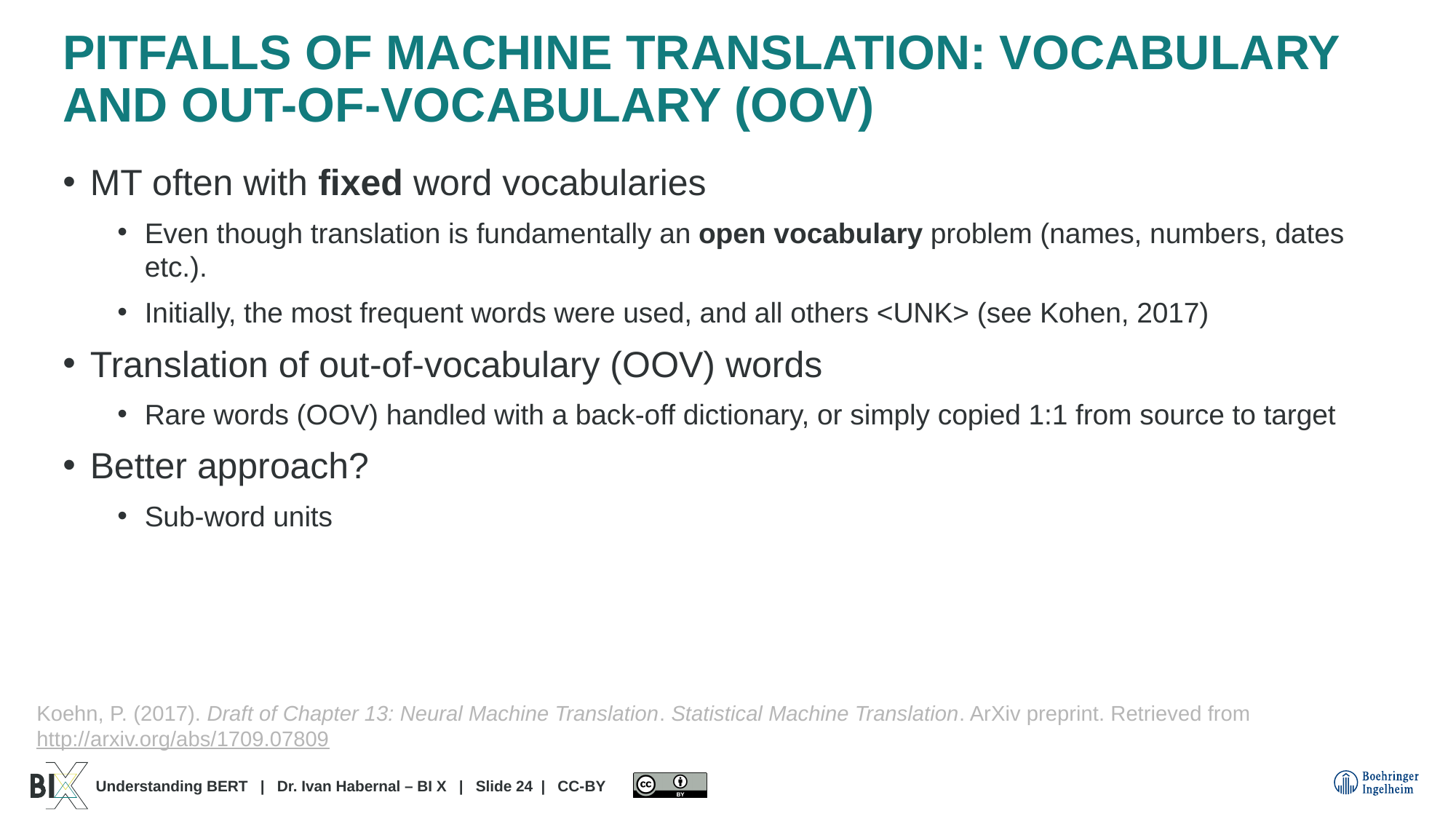

# Pitfalls of machine translation: Vocabulary and Out-of-vocabulary (OOV)
MT often with fixed word vocabularies
Even though translation is fundamentally an open vocabulary problem (names, numbers, dates etc.).
Initially, the most frequent words were used, and all others <UNK> (see Kohen, 2017)
Translation of out-of-vocabulary (OOV) words
Rare words (OOV) handled with a back-off dictionary, or simply copied 1:1 from source to target
Better approach?
Sub-word units
Koehn, P. (2017). Draft of Chapter 13: Neural Machine Translation. Statistical Machine Translation. ArXiv preprint. Retrieved from http://arxiv.org/abs/1709.07809